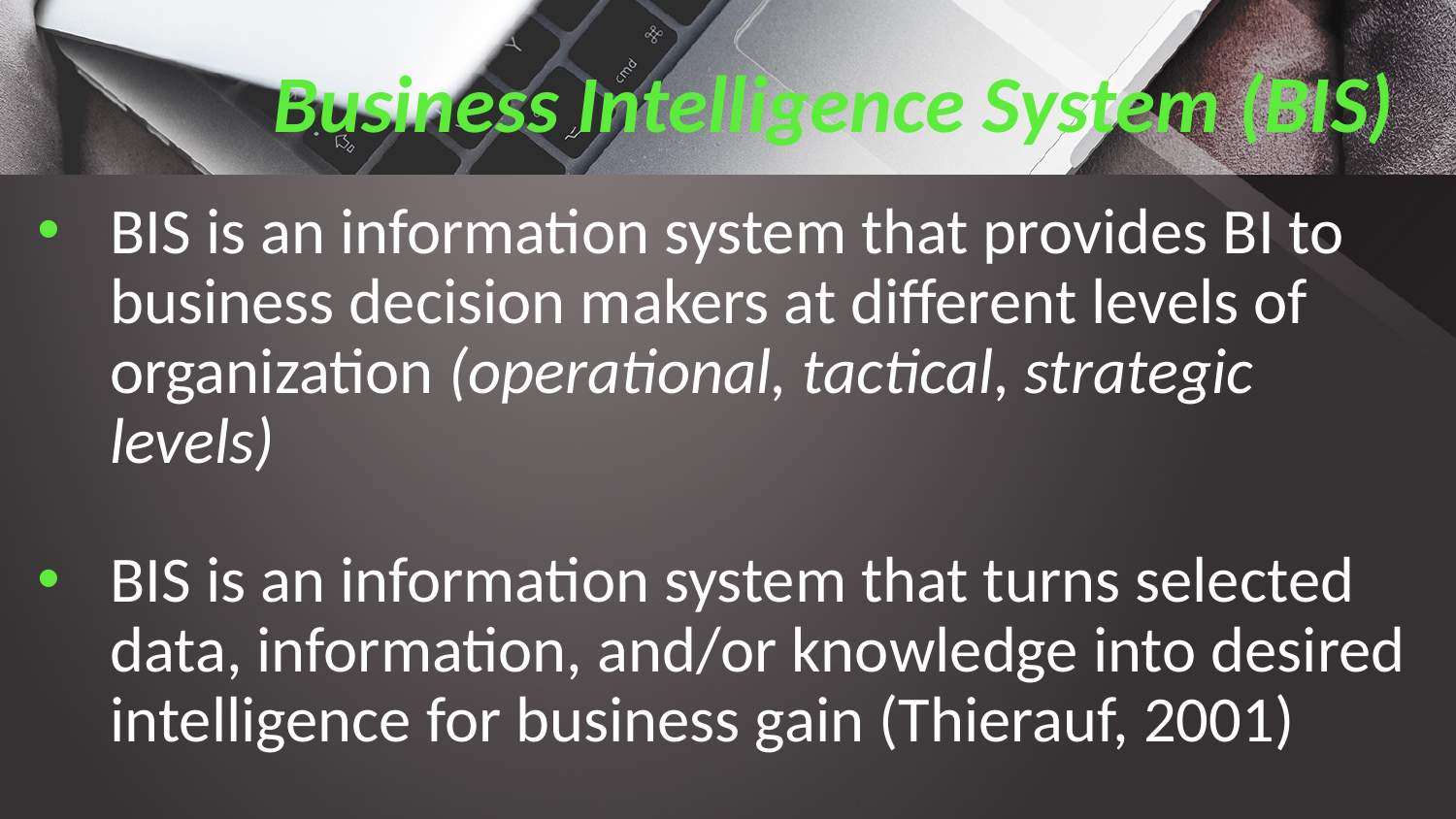

# Business Intelligence System (BIS)
BIS is an information system that provides BI to business decision makers at different levels of organization (operational, tactical, strategic levels)

BIS is an information system that turns selected data, information, and/or knowledge into desired intelligence for business gain (Thierauf, 2001)